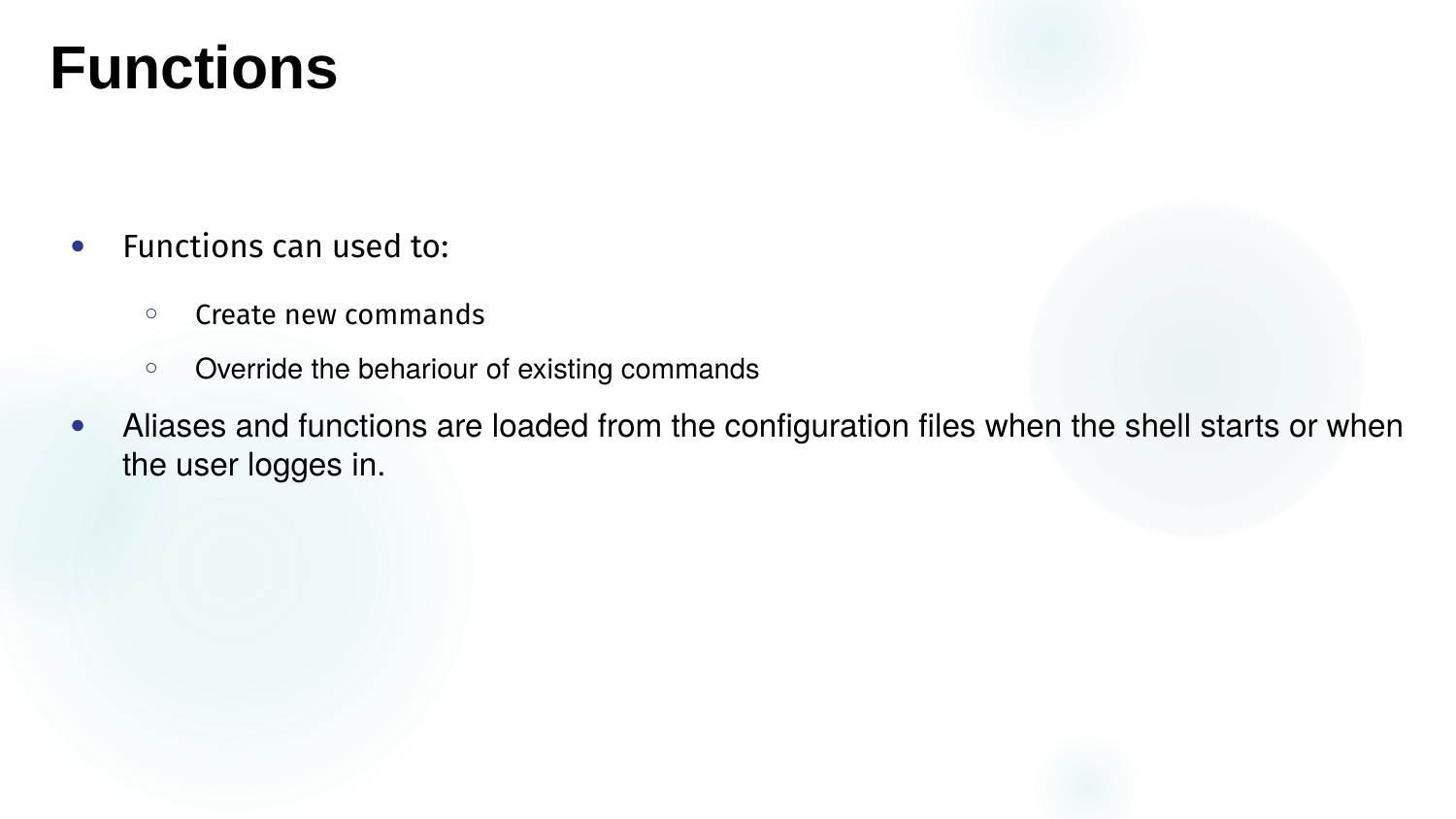

# Functions
Functions can used to:
Create new commands
Override the behariour of existing commands
Aliases and functions are loaded from the configuration files when the shell starts or when the user logges in.